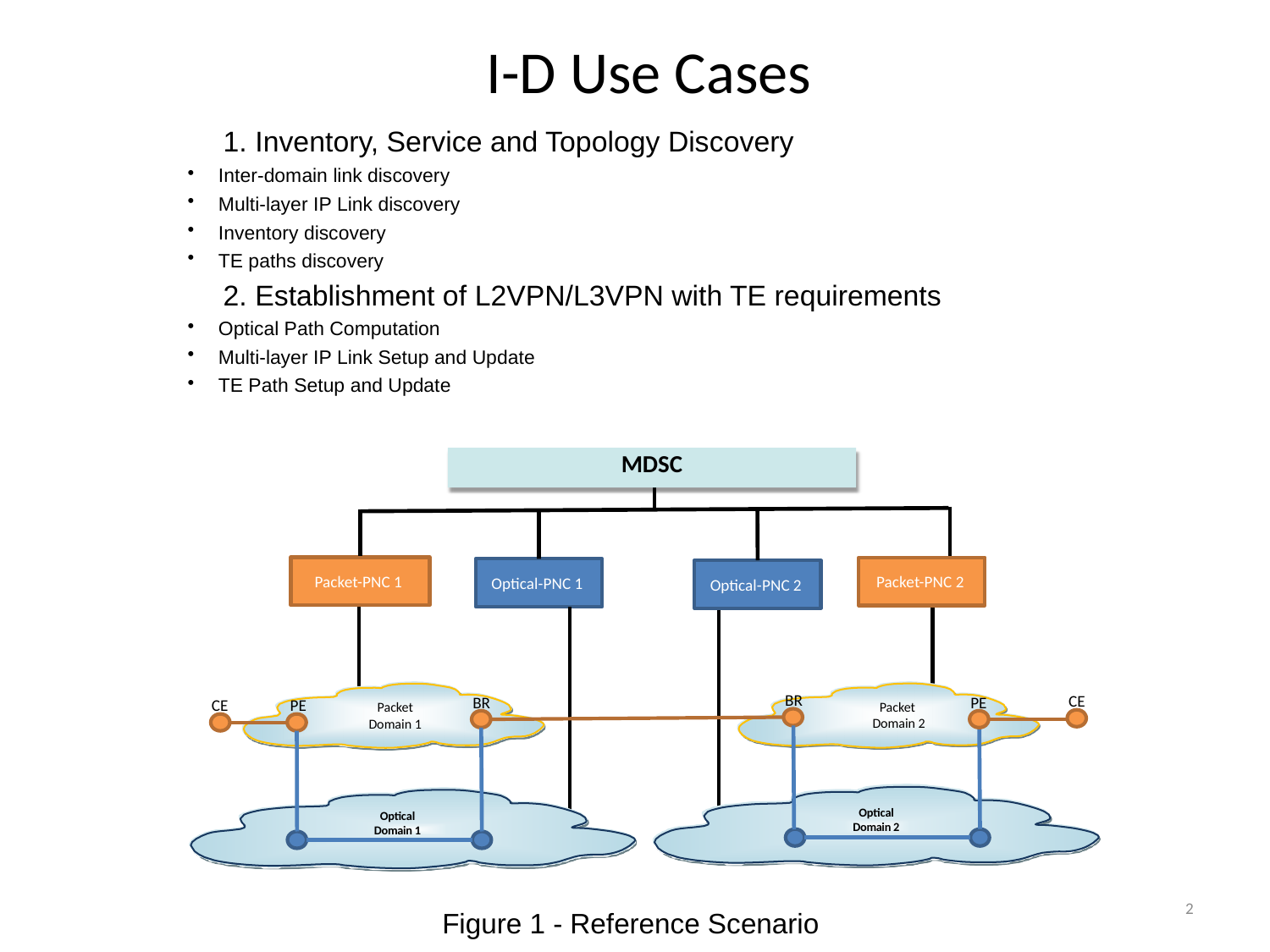

# I-D Use Cases
	1. Inventory, Service and Topology Discovery
Inter-domain link discovery
Multi-layer IP Link discovery
Inventory discovery
TE paths discovery
	2. Establishment of L2VPN/L3VPN with TE requirements
Optical Path Computation
Multi-layer IP Link Setup and Update
TE Path Setup and Update

MDSC

Packet-PNC 1
Packet-PNC 2
Optical-PNC 1
Optical-PNC 2
BR
CE
BR
PE
CE
PE

Packet
Domain 2

Packet Domain 1

Optical  Domain 2

Optical  Domain 1

2
Figure 1 - Reference Scenario